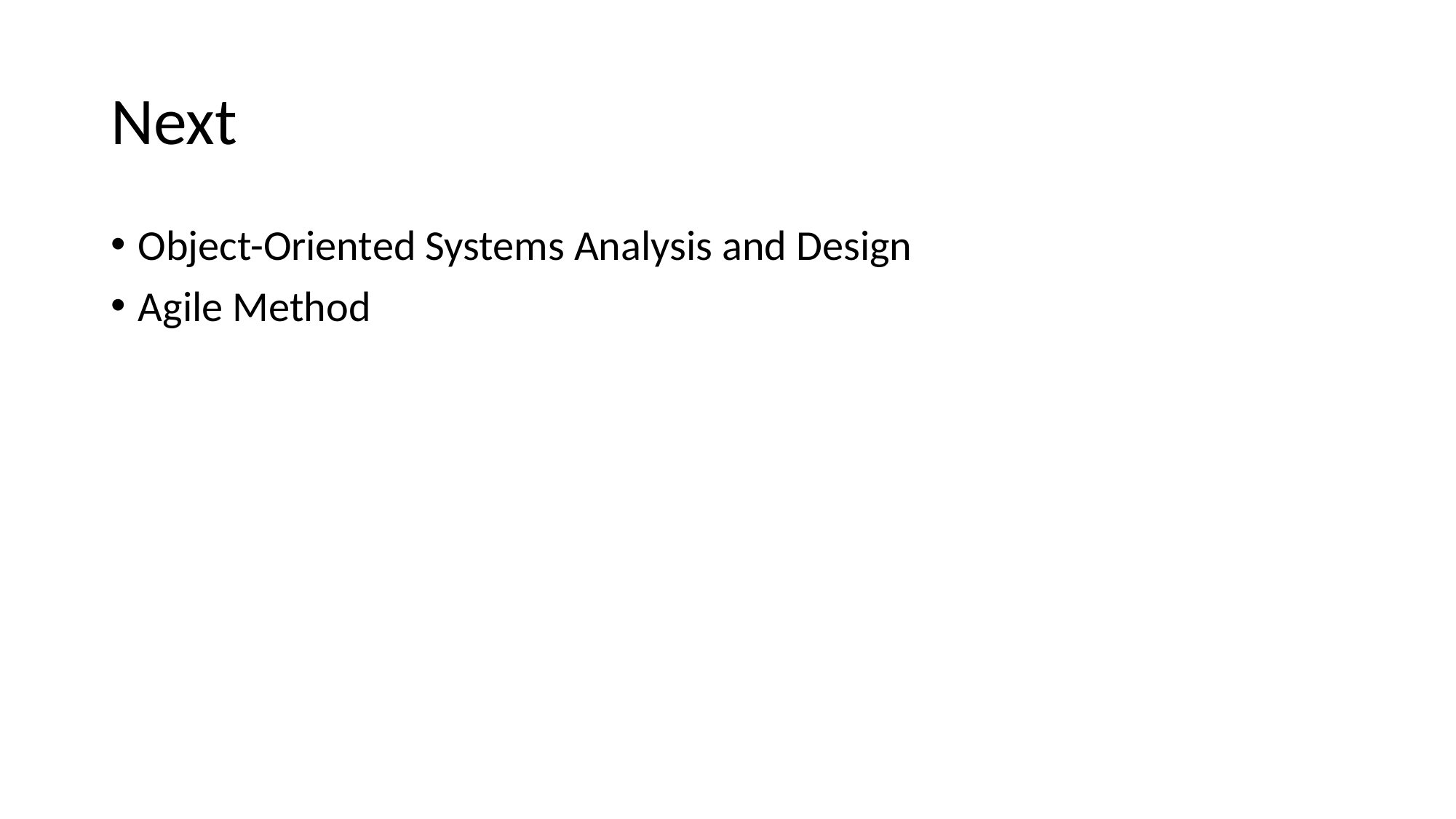

# Next
Object-Oriented Systems Analysis and Design
Agile Method